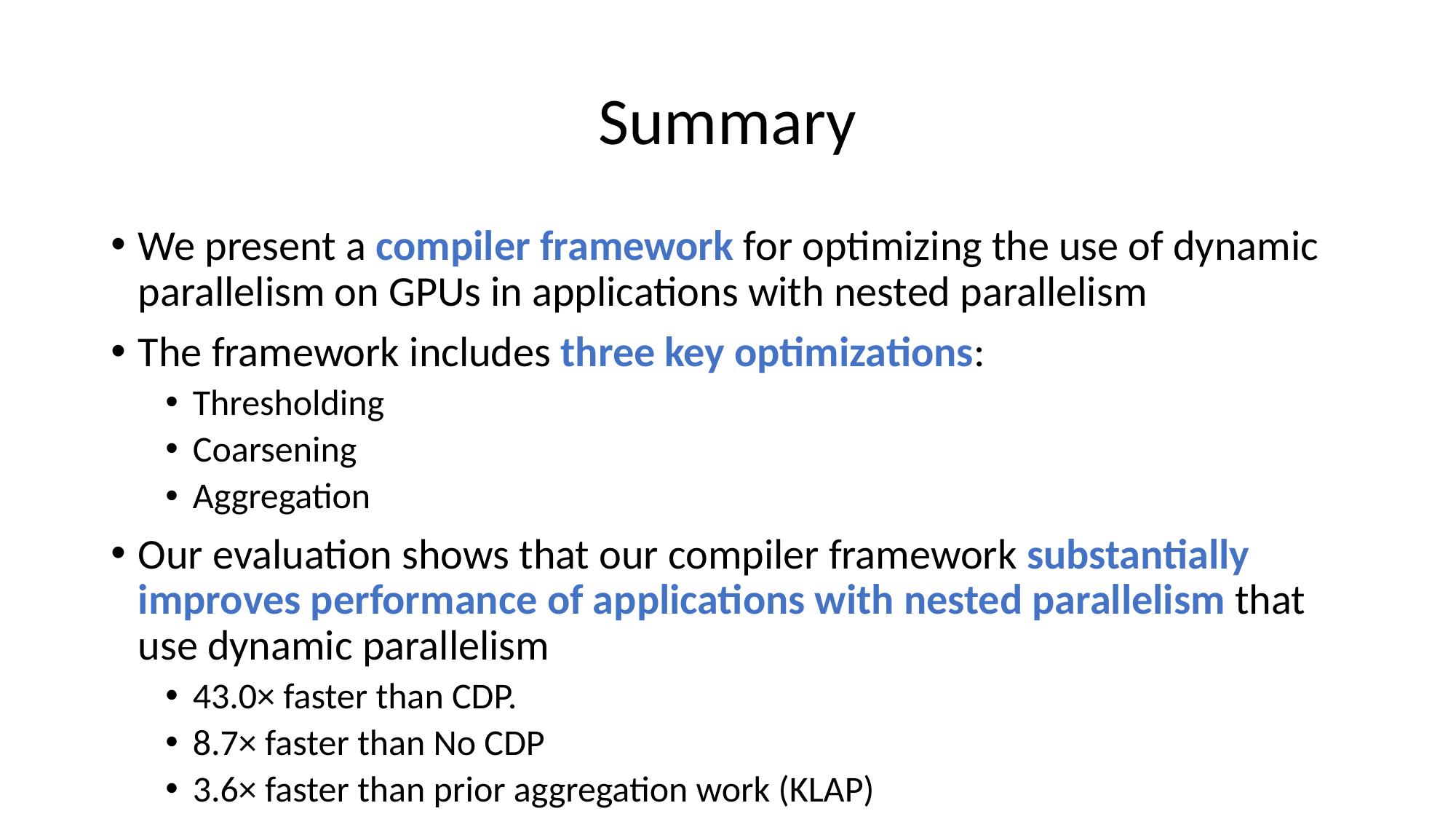

# Summary
We present a compiler framework for optimizing the use of dynamic parallelism on GPUs in applications with nested parallelism
The framework includes three key optimizations:
Thresholding
Coarsening
Aggregation
Our evaluation shows that our compiler framework substantially improves performance of applications with nested parallelism that use dynamic parallelism
43.0× faster than CDP.
8.7× faster than No CDP
3.6× faster than prior aggregation work (KLAP)